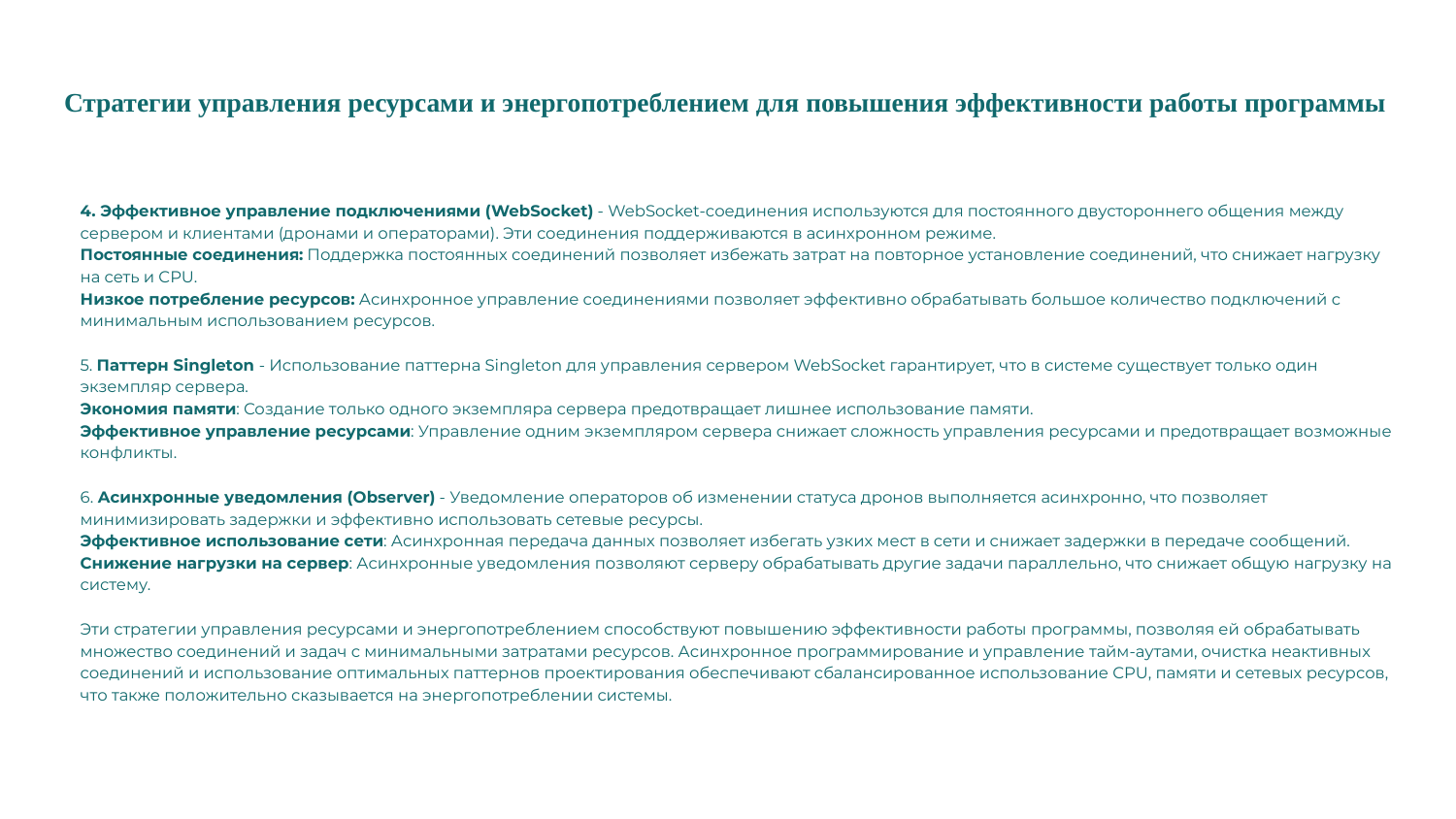

# Стратегии управления ресурсами и энергопотреблением для повышения эффективности работы программы
4. Эффективное управление подключениями (WebSocket) - WebSocket-соединения используются для постоянного двустороннего общения между сервером и клиентами (дронами и операторами). Эти соединения поддерживаются в асинхронном режиме.
Постоянные соединения: Поддержка постоянных соединений позволяет избежать затрат на повторное установление соединений, что снижает нагрузку на сеть и CPU.
Низкое потребление ресурсов: Асинхронное управление соединениями позволяет эффективно обрабатывать большое количество подключений с минимальным использованием ресурсов.

5. Паттерн Singleton - Использование паттерна Singleton для управления сервером WebSocket гарантирует, что в системе существует только один экземпляр сервера.
Экономия памяти: Создание только одного экземпляра сервера предотвращает лишнее использование памяти.
Эффективное управление ресурсами: Управление одним экземпляром сервера снижает сложность управления ресурсами и предотвращает возможные конфликты.

6. Асинхронные уведомления (Observer) - Уведомление операторов об изменении статуса дронов выполняется асинхронно, что позволяет минимизировать задержки и эффективно использовать сетевые ресурсы.
Эффективное использование сети: Асинхронная передача данных позволяет избегать узких мест в сети и снижает задержки в передаче сообщений.
Снижение нагрузки на сервер: Асинхронные уведомления позволяют серверу обрабатывать другие задачи параллельно, что снижает общую нагрузку на систему.

Эти стратегии управления ресурсами и энергопотреблением способствуют повышению эффективности работы программы, позволяя ей обрабатывать множество соединений и задач с минимальными затратами ресурсов. Асинхронное программирование и управление тайм-аутами, очистка неактивных соединений и использование оптимальных паттернов проектирования обеспечивают сбалансированное использование CPU, памяти и сетевых ресурсов, что также положительно сказывается на энергопотреблении системы.